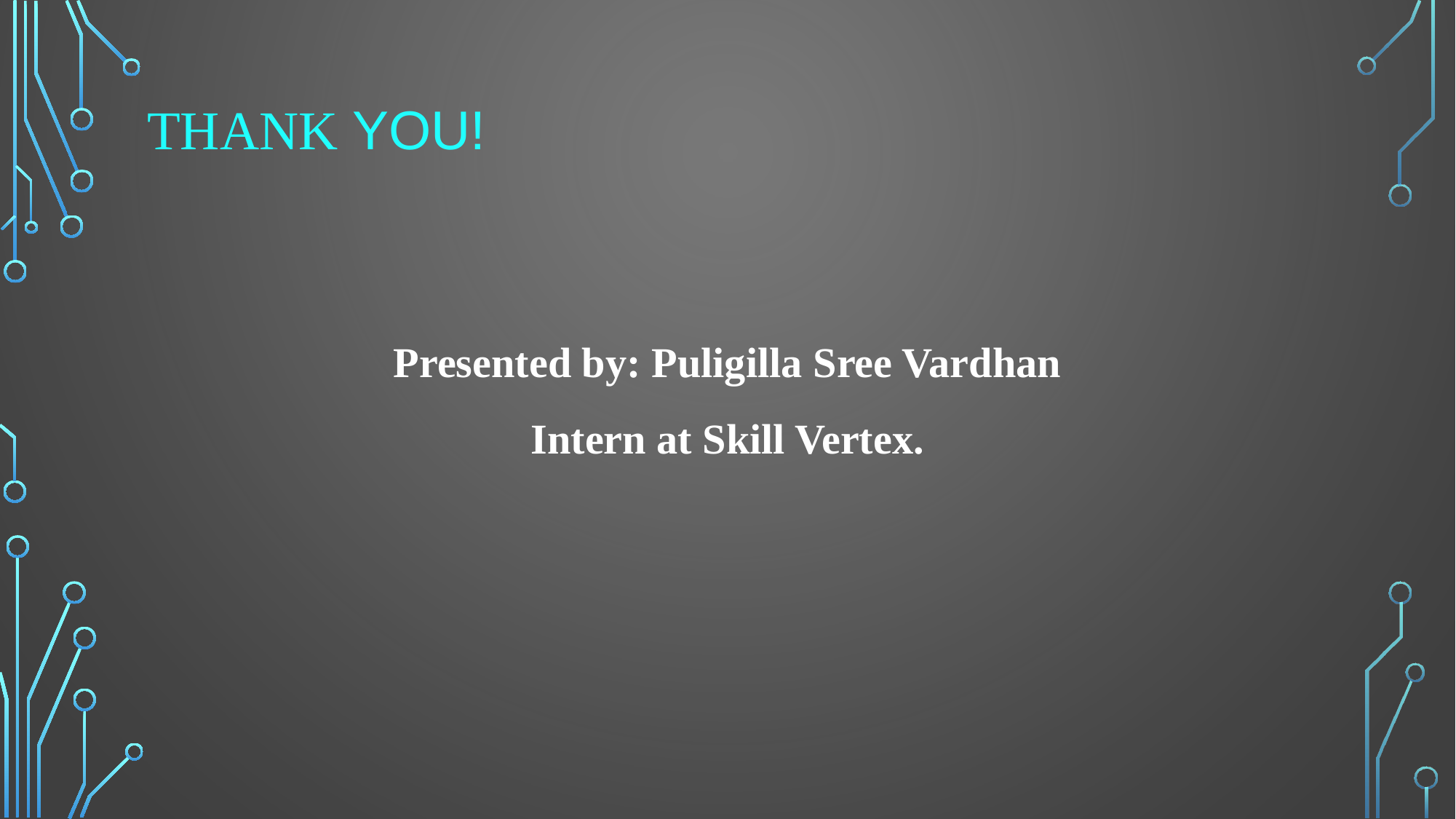

# THANK YOU!

Presented by: Puligilla Sree Vardhan
Intern at Skill Vertex.